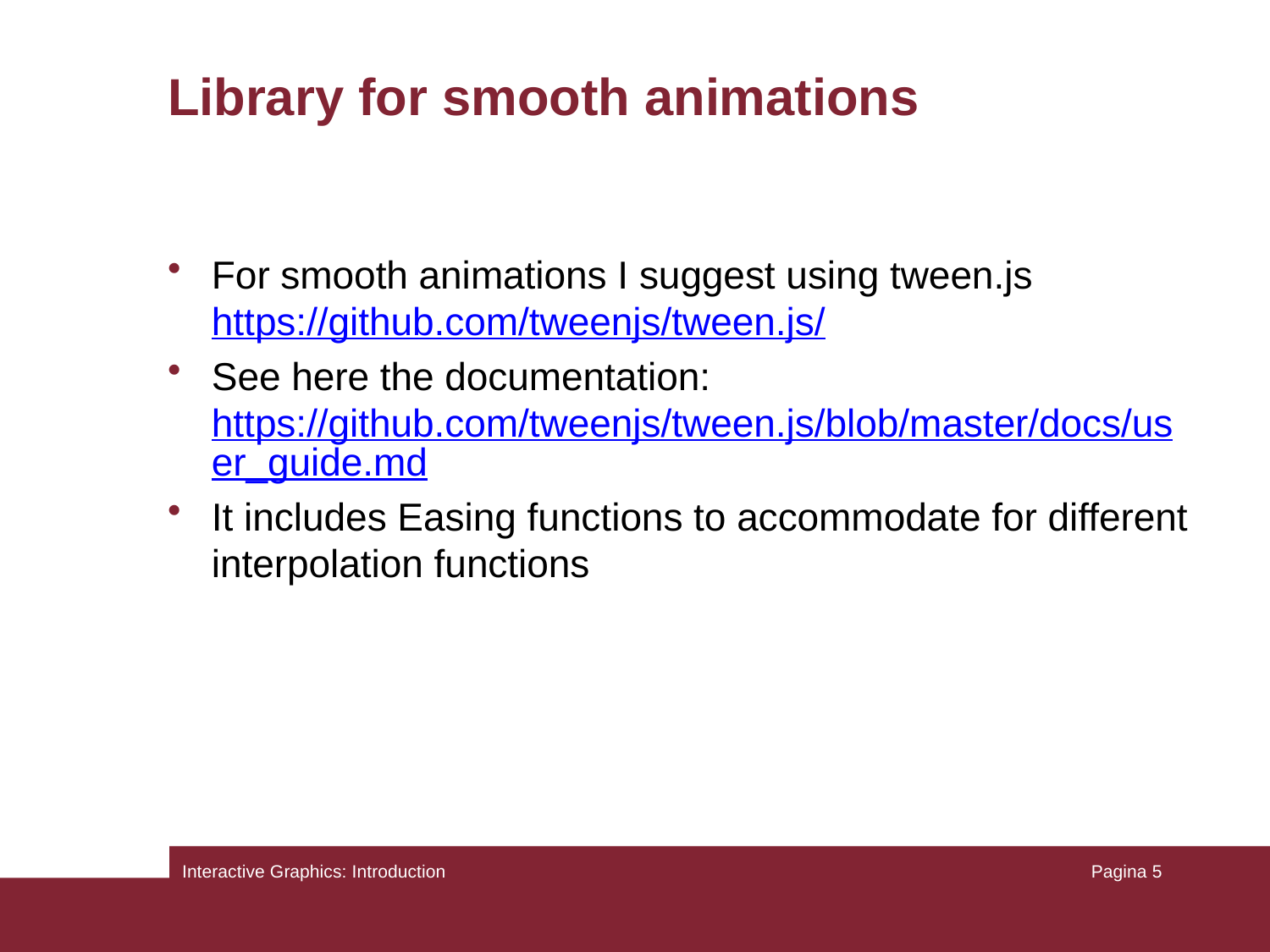

# Library for smooth animations
For smooth animations I suggest using tween.js https://github.com/tweenjs/tween.js/
See here the documentation: https://github.com/tweenjs/tween.js/blob/master/docs/user_guide.md
It includes Easing functions to accommodate for different interpolation functions
Interactive Graphics: Introduction
Pagina 5